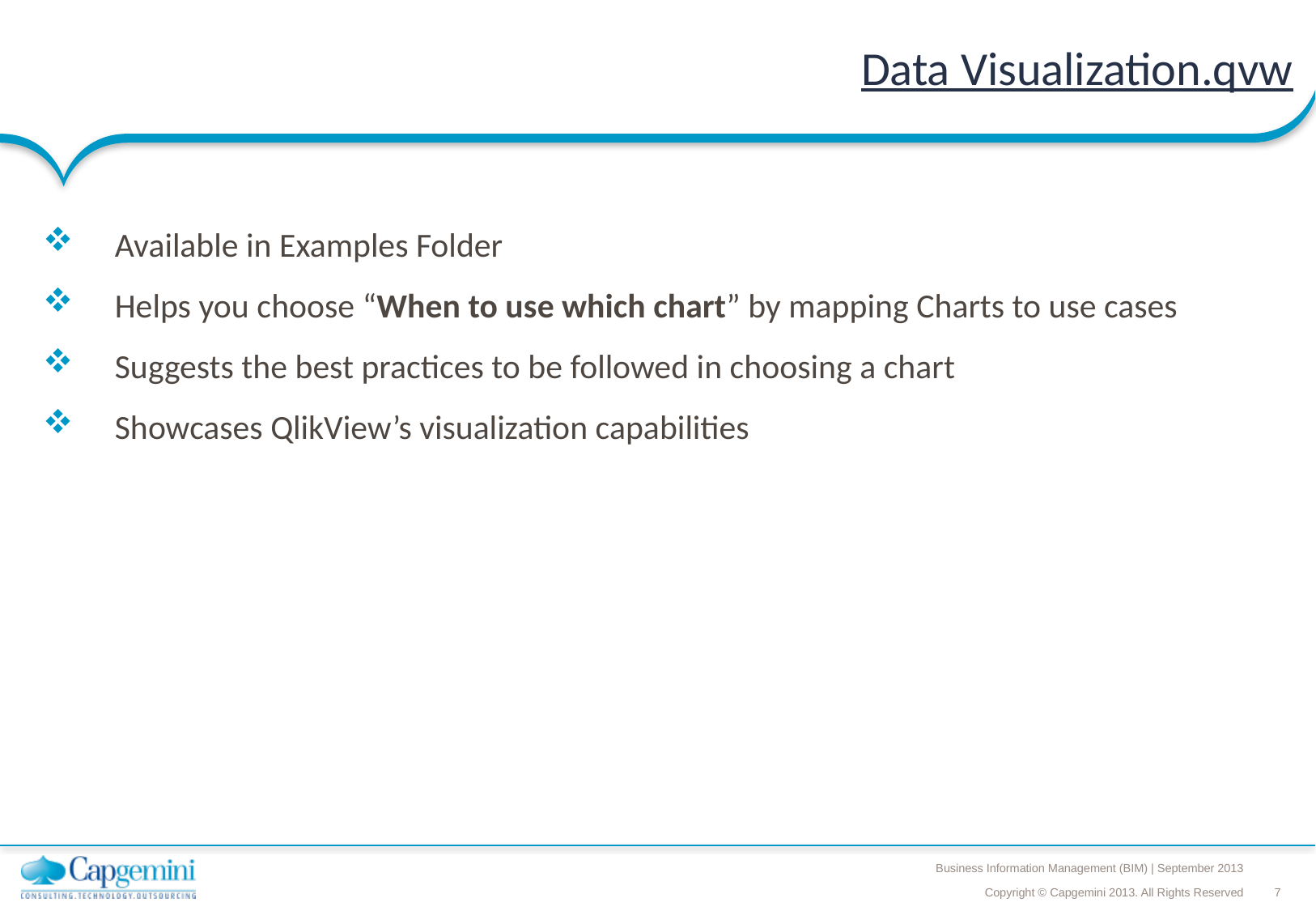

# Data Visualization.qvw
Available in Examples Folder
Helps you choose “When to use which chart” by mapping Charts to use cases
Suggests the best practices to be followed in choosing a chart
Showcases QlikView’s visualization capabilities